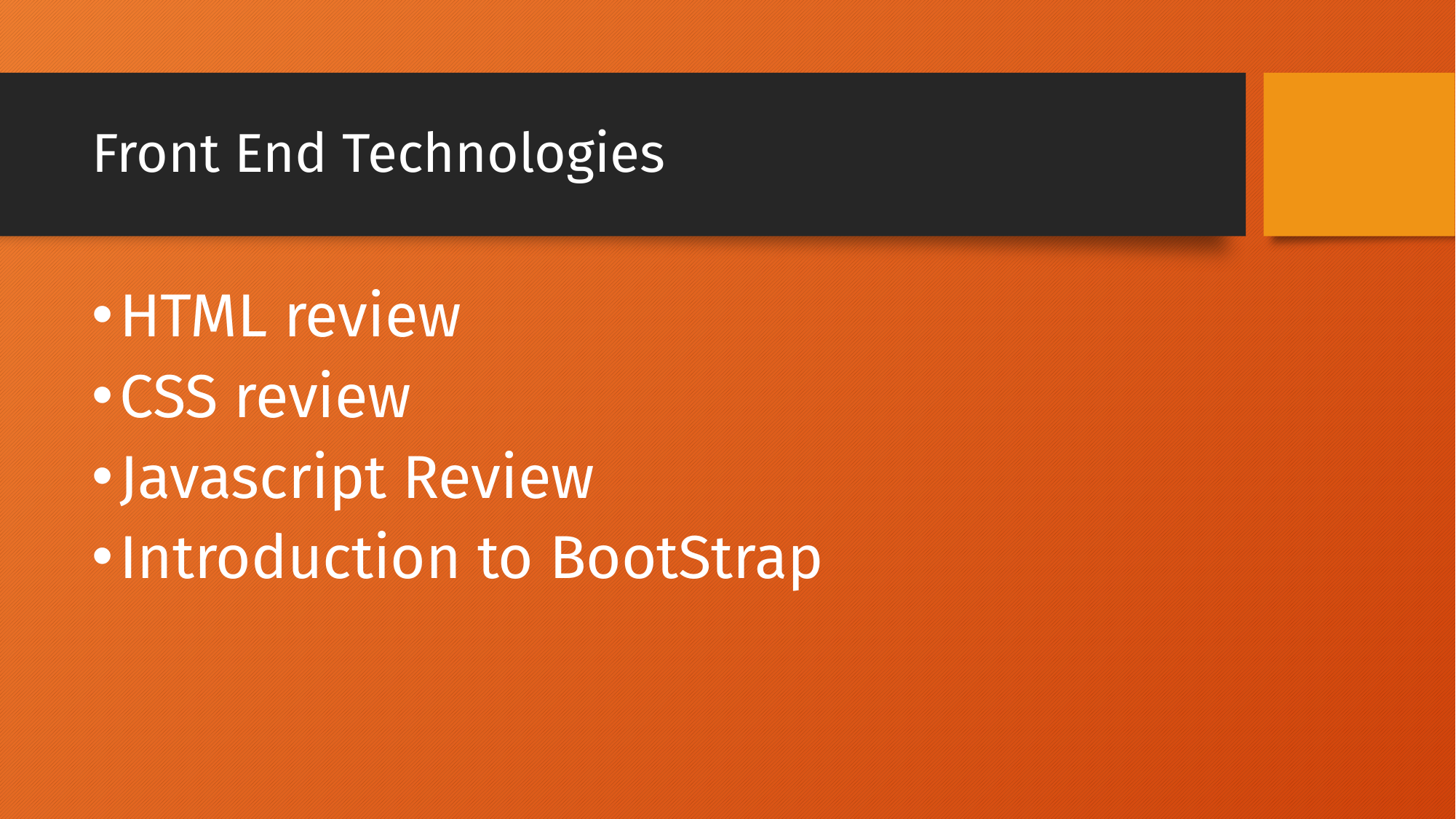

# Front End Technologies
HTML review
CSS review
Javascript Review
Introduction to BootStrap